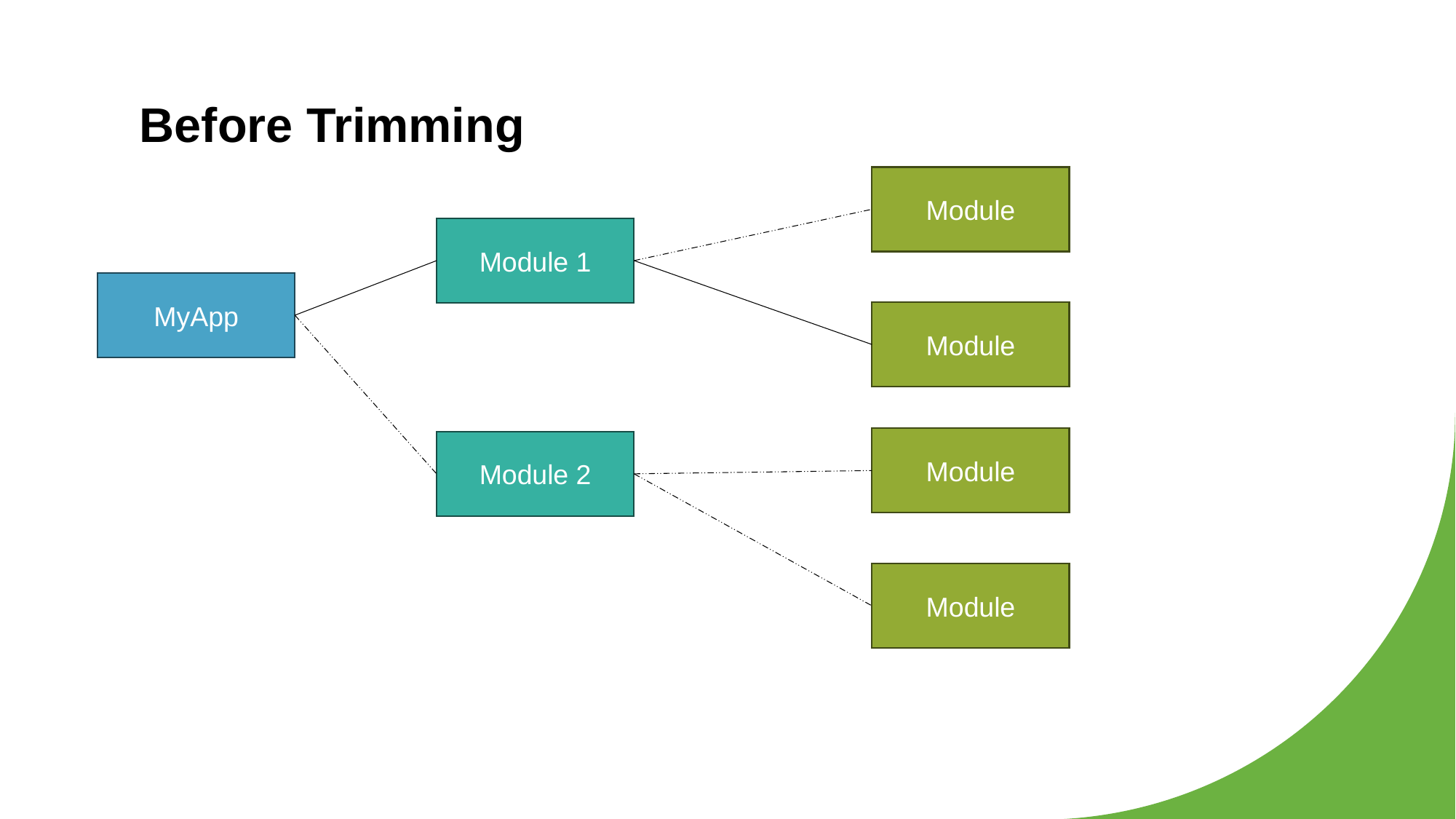

# Before Trimming
Module
Module 1
MyApp
Module
Module
Module 2
Module